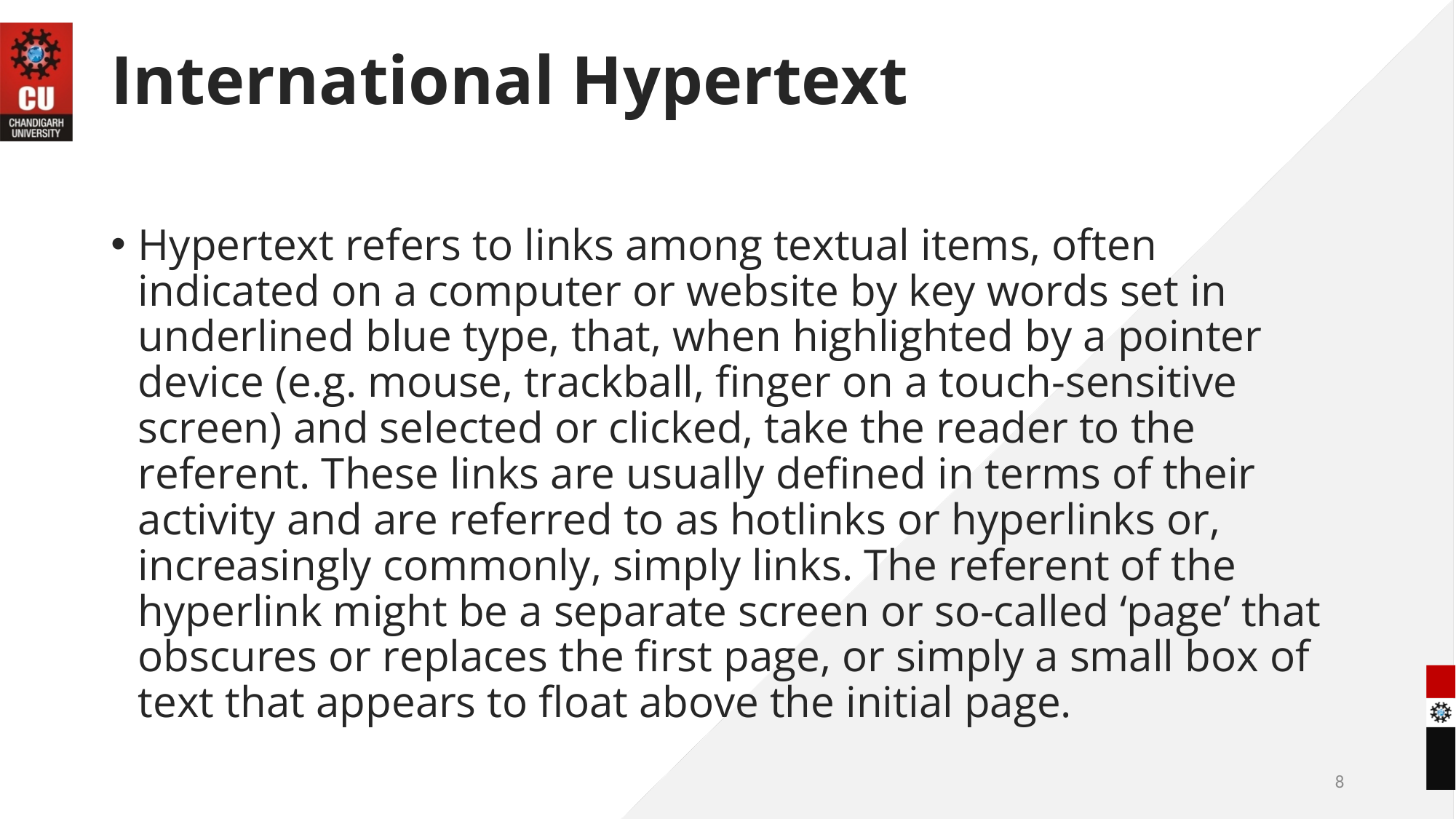

# International Hypertext
Hypertext refers to links among textual items, often indicated on a computer or website by key words set in underlined blue type, that, when highlighted by a pointer device (e.g. mouse, trackball, finger on a touch-sensitive screen) and selected or clicked, take the reader to the referent. These links are usually defined in terms of their activity and are referred to as hotlinks or hyperlinks or, increasingly commonly, simply links. The referent of the hyperlink might be a separate screen or so-called ‘page’ that obscures or replaces the first page, or simply a small box of text that appears to float above the initial page.

8